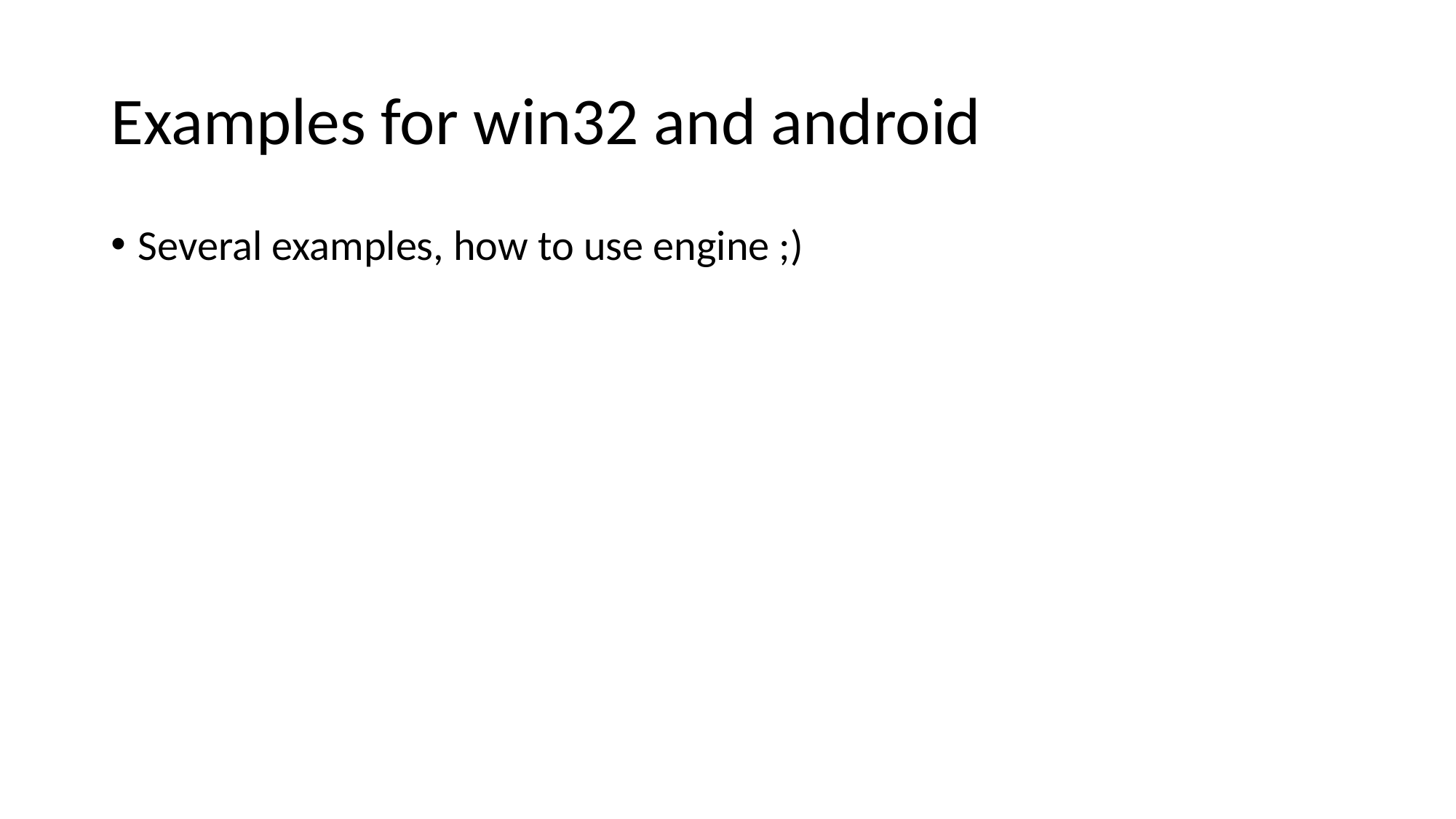

# Examples for win32 and android
Several examples, how to use engine ;)